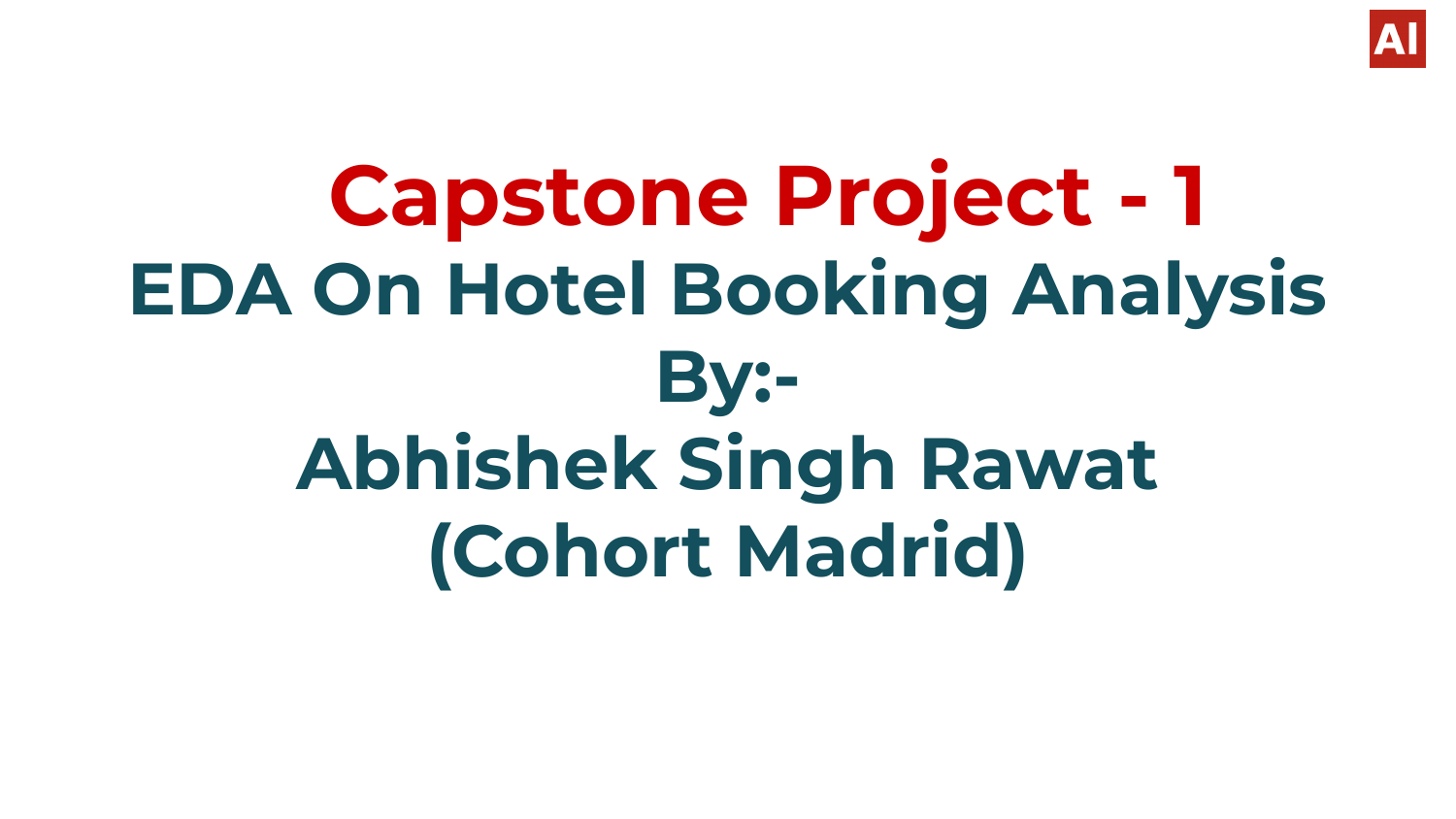

# Capstone Project - 1
EDA On Hotel Booking Analysis
By:-
Abhishek Singh Rawat
(Cohort Madrid)